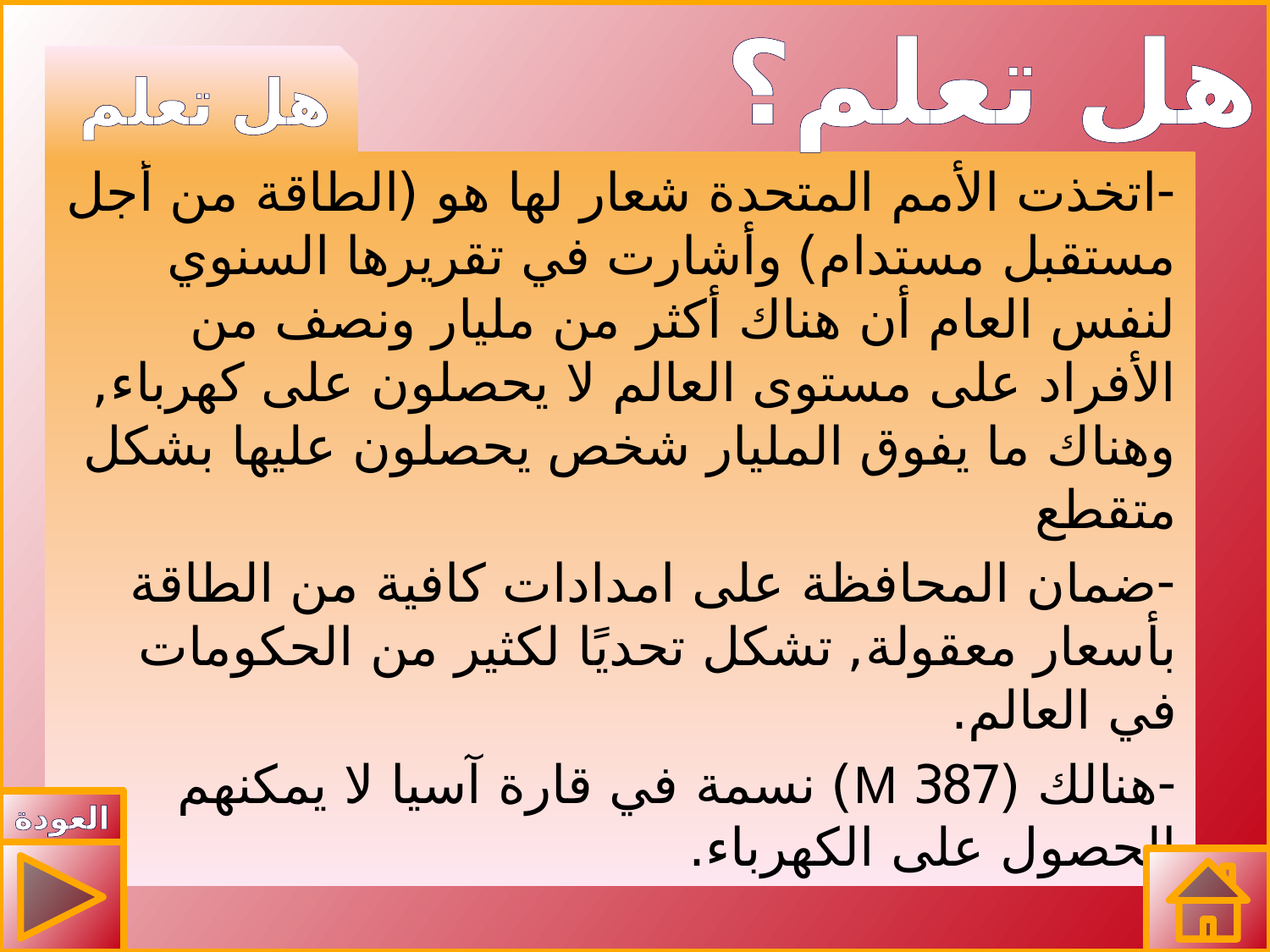

# هل تعلم؟

هل تعلم
-اتخذت الأمم المتحدة شعار لها هو (الطاقة من أجل مستقبل مستدام) وأشارت في تقريرها السنوي لنفس العام أن هناك أكثر من مليار ونصف من الأفراد على مستوى العالم لا يحصلون على كهرباء, وهناك ما يفوق المليار شخص يحصلون عليها بشكل متقطع
-ضمان المحافظة على امدادات كافية من الطاقة بأسعار معقولة, تشكل تحديًا لكثير من الحكومات في العالم.
-هنالك (387 M) نسمة في قارة آسيا لا يمكنهم الحصول على الكهرباء.
العودة